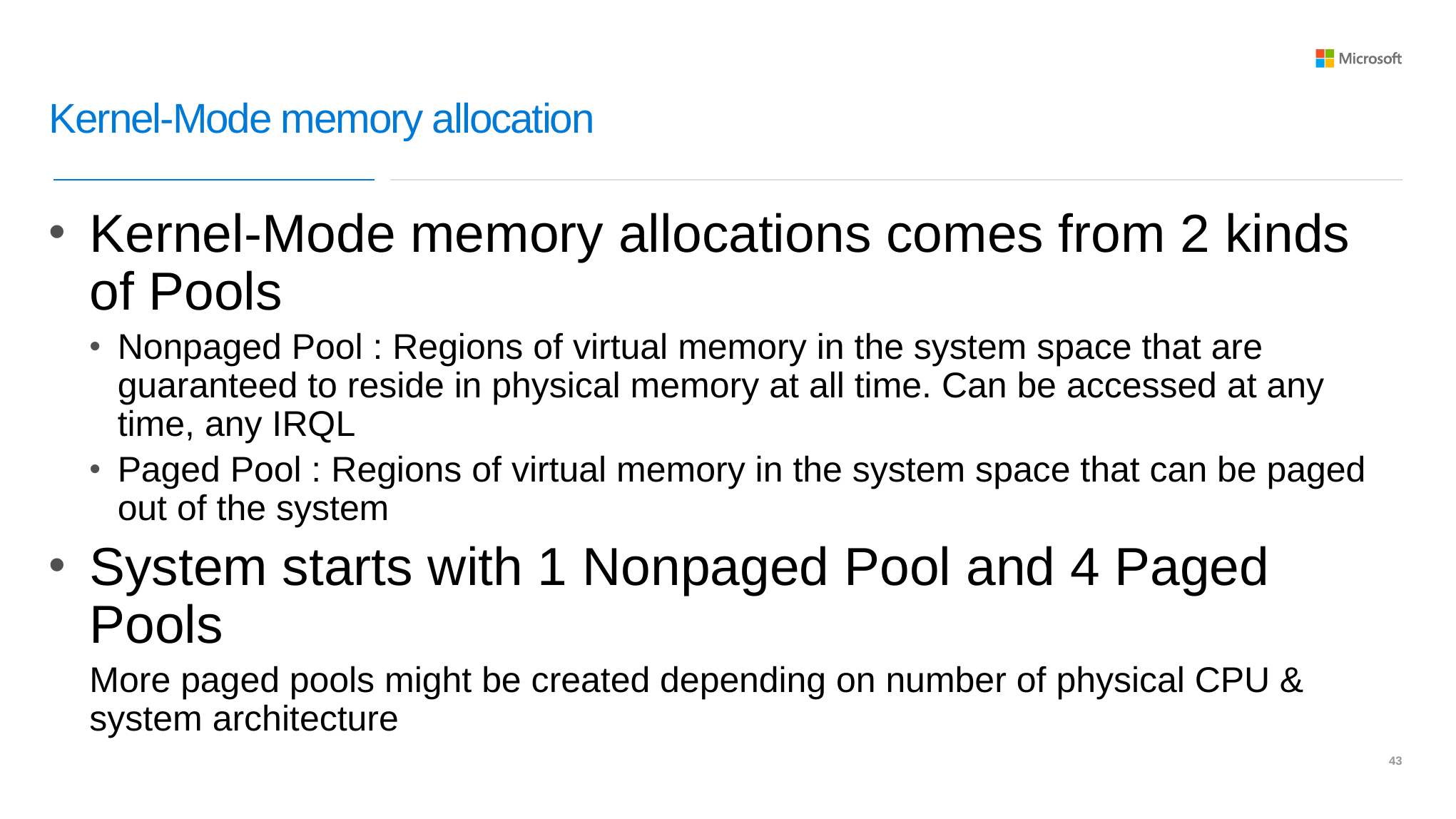

# Kernel-Mode memory allocation
Kernel-Mode memory allocations comes from 2 kinds of Pools
Nonpaged Pool : Regions of virtual memory in the system space that are guaranteed to reside in physical memory at all time. Can be accessed at any time, any IRQL
Paged Pool : Regions of virtual memory in the system space that can be paged out of the system
System starts with 1 Nonpaged Pool and 4 Paged Pools
More paged pools might be created depending on number of physical CPU & system architecture
43